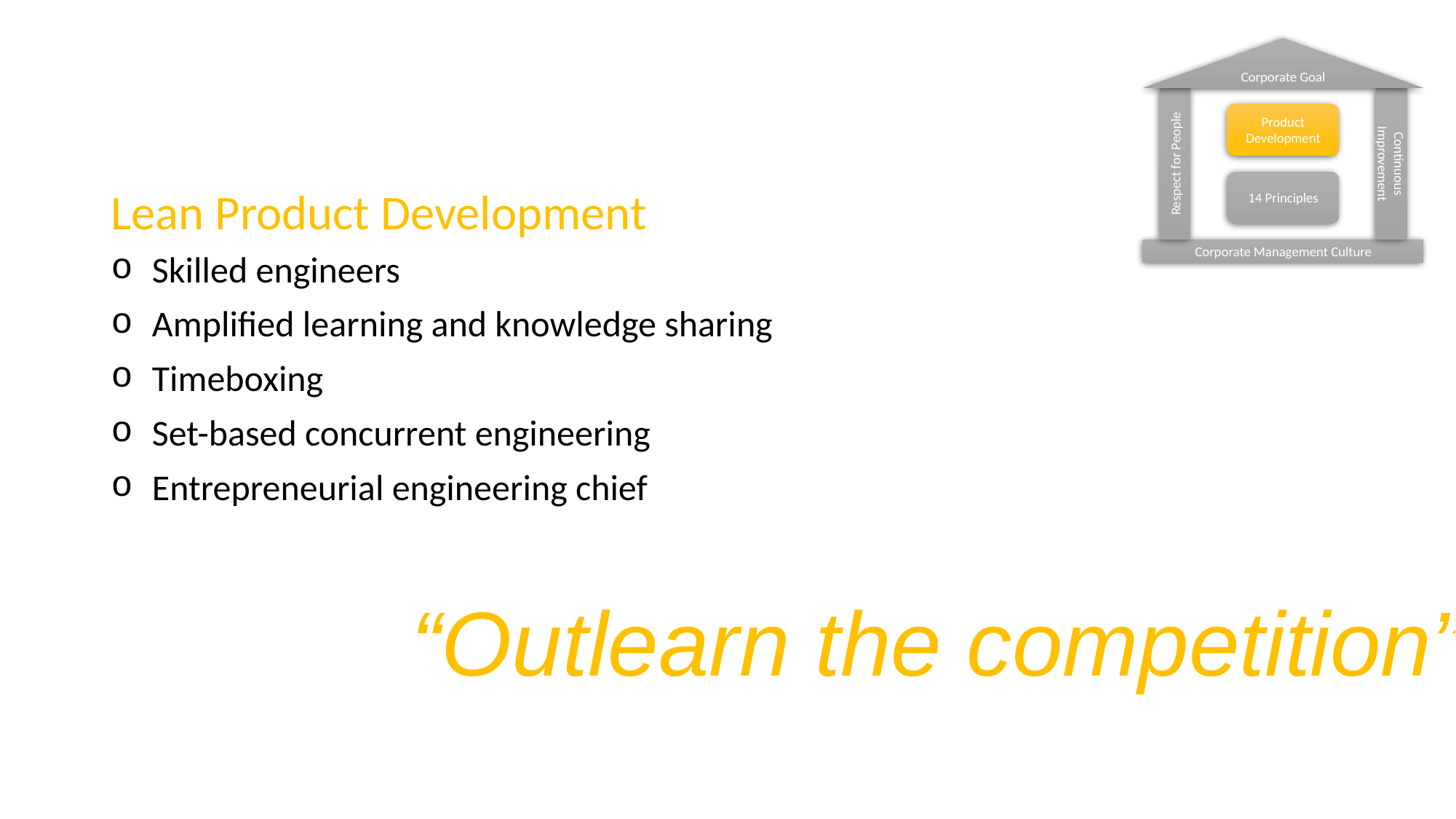

Corporate Goal
Respect for People
Continuous Improvement
Product Development
14 Principles
Corporate Management Culture
# Lean Product Development
Skilled engineers
Amplified learning and knowledge sharing
Timeboxing
Set-based concurrent engineering
Entrepreneurial engineering chief
“Outlearn the competition”